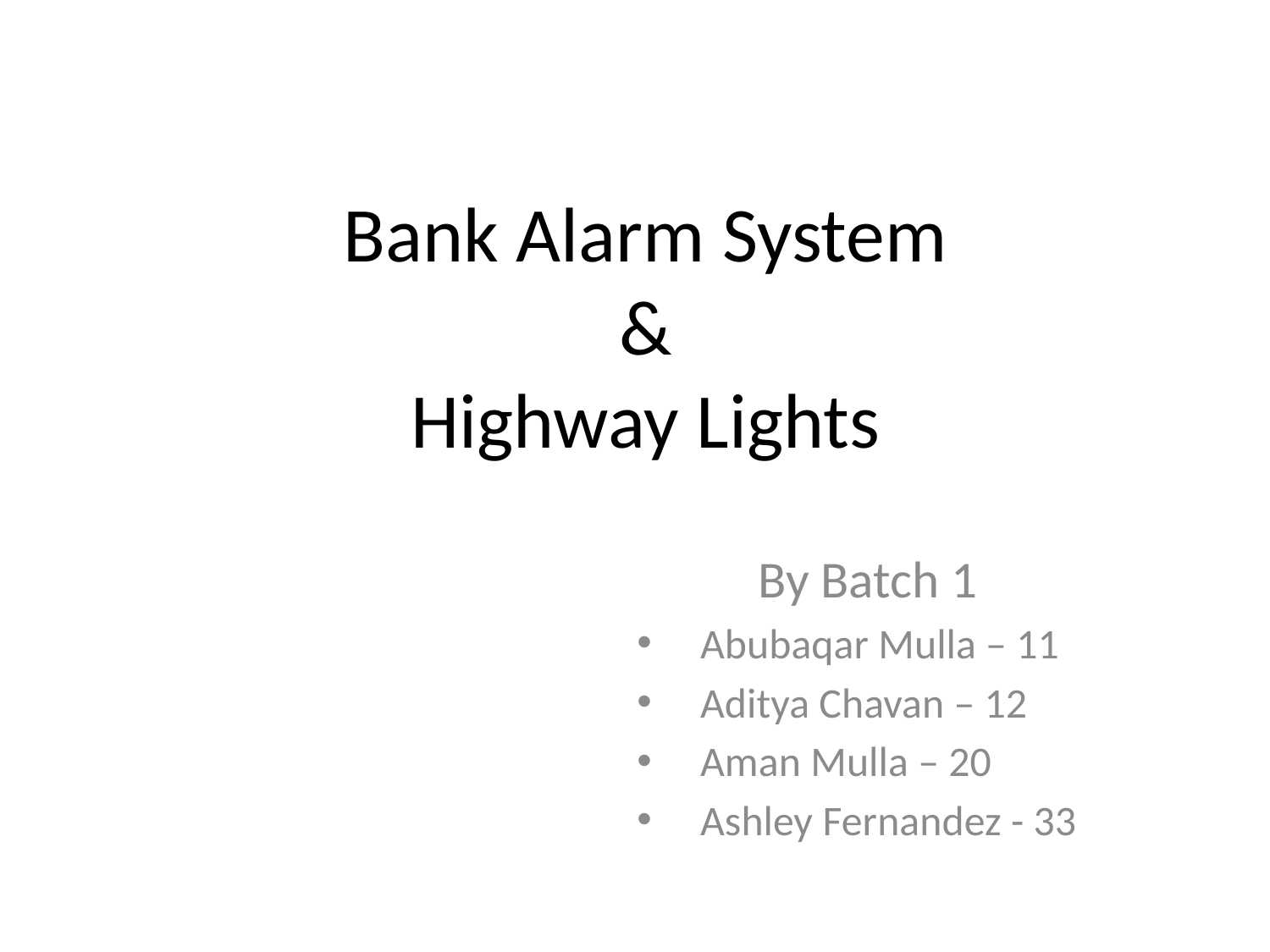

# Bank Alarm System & Highway Lights
By Batch 1
Abubaqar Mulla – 11
Aditya Chavan – 12
Aman Mulla – 20
Ashley Fernandez - 33